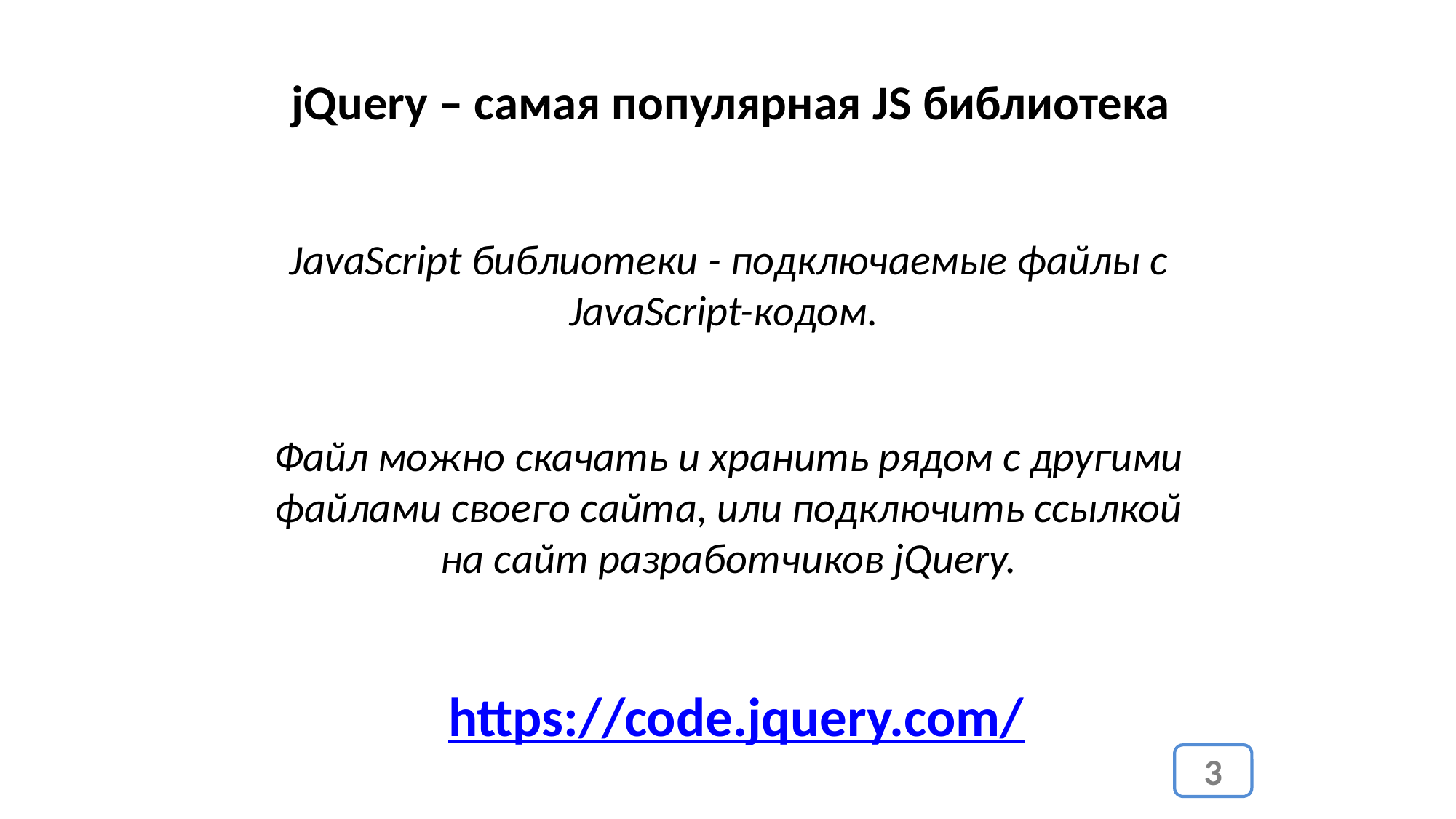

jQuery – самая популярная JS библиотека
JavaScript библиотеки - подключаемые файлы с JavaScript-кодом.
Файл можно скачать и хранить рядом с другими файлами своего сайта, или подключить ссылкой на сайт разработчиков jQuery.
https://code.jquery.com/
3